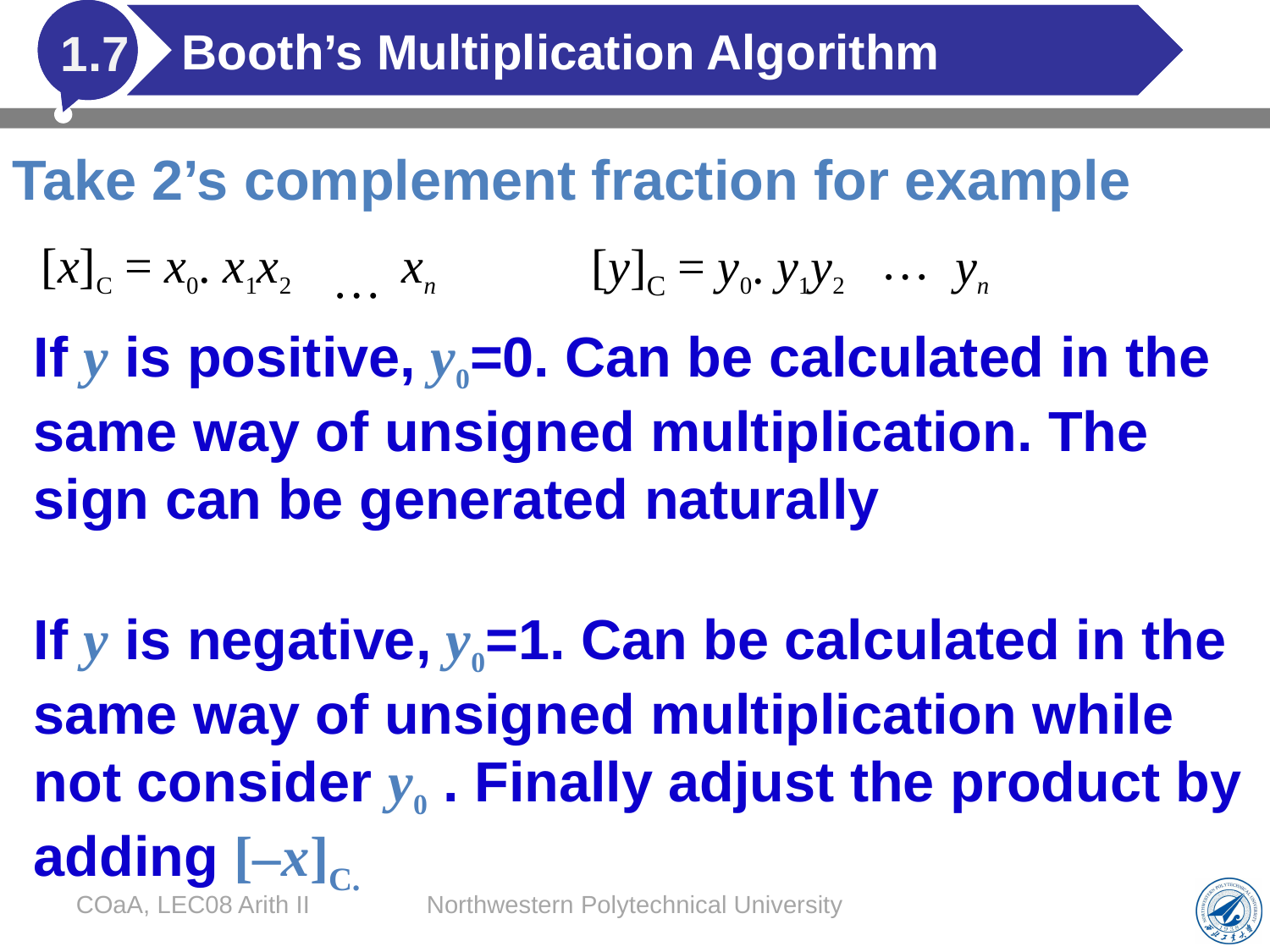

# Booth’s Multiplication Algorithm
1.7
Take 2’s complement fraction for example

…
[y]C = y0. y1y2         yn
[x]C = x0. x1x2         xn
…
If y is positive, y0=0. Can be calculated in the same way of unsigned multiplication. The sign can be generated naturally
If y is negative, y0=1. Can be calculated in the same way of unsigned multiplication while not consider y0 . Finally adjust the product by adding [–x]C.
COaA, LEC08 Arith II
Northwestern Polytechnical University
25